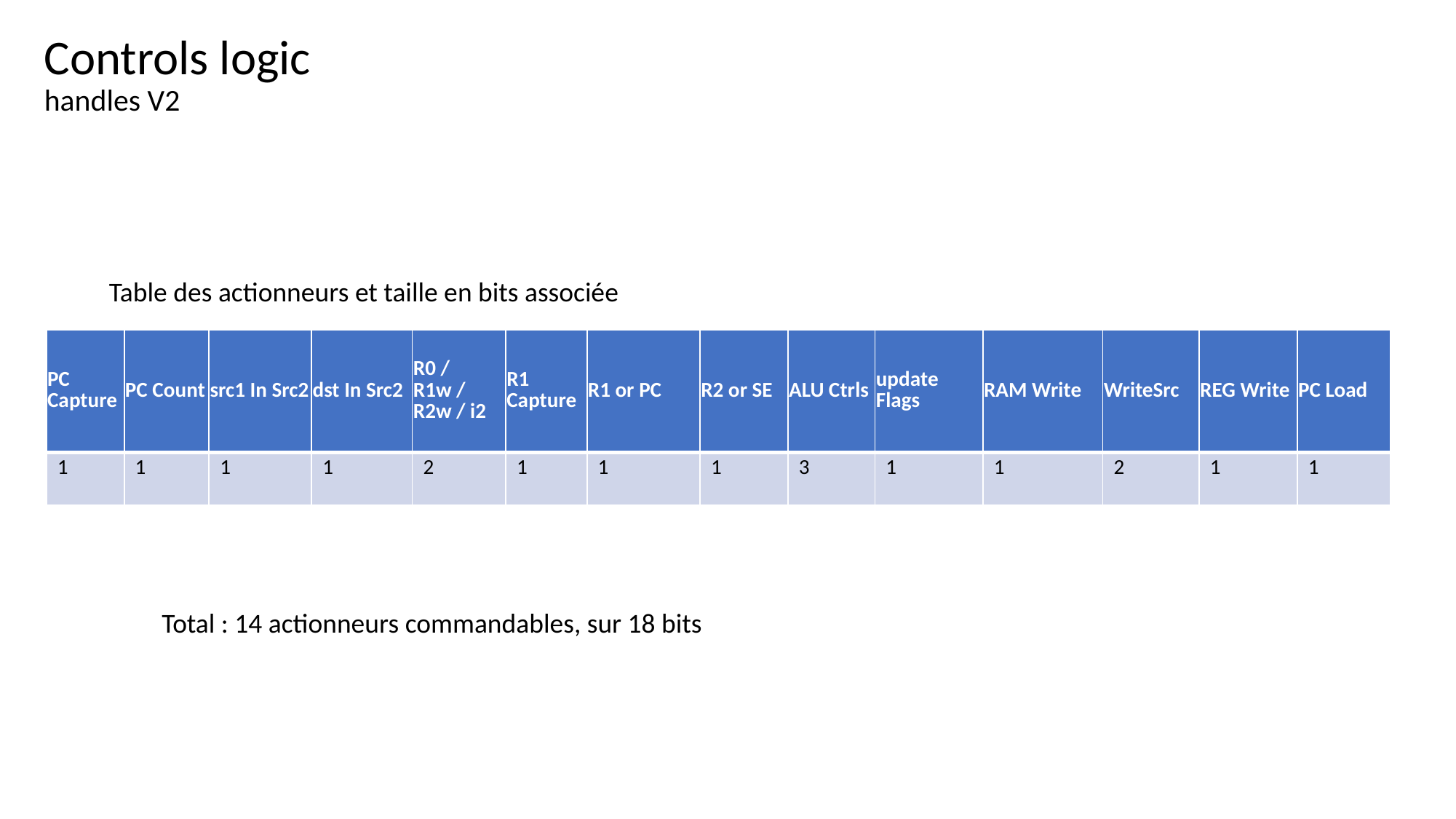

# Controls logic handles V2
Table des actionneurs et taille en bits associée
| PC Capture | PC Count | src1 In Src2 | dst In Src2 | R0 / R1w / R2w / i2 | R1 Capture | R1 or PC | R2 or SE | ALU Ctrls | update Flags | RAM Write | WriteSrc | REG Write | PC Load |
| --- | --- | --- | --- | --- | --- | --- | --- | --- | --- | --- | --- | --- | --- |
| 1 | 1 | 1 | 1 | 2 | 1 | 1 | 1 | 3 | 1 | 1 | 2 | 1 | 1 |
Total : 14 actionneurs commandables, sur 18 bits